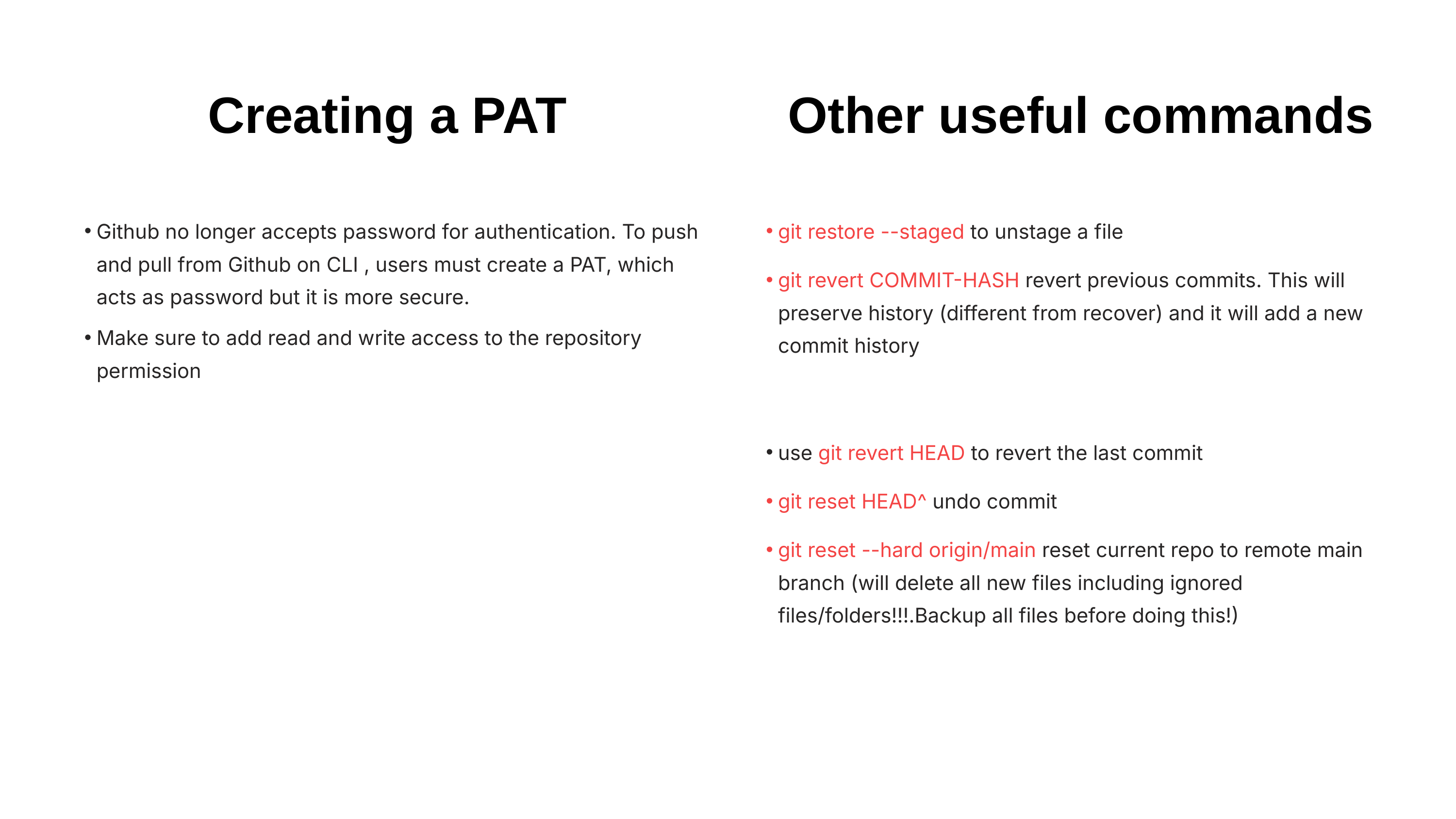

Creating a PAT
Other useful commands
Github no longer accepts password for authentication. To push and pull from Github on CLI , users must create a PAT, which acts as password but it is more secure.
git restore --staged to unstage a file
git revert COMMIT-HASH revert previous commits. This will preserve history (different from recover) and it will add a new commit history
Make sure to add read and write access to the repository permission
use git revert HEAD to revert the last commit
git reset HEAD^ undo commit
git reset --hard origin/main reset current repo to remote main branch (will delete all new files including ignored files/folders!!!.Backup all files before doing this!)